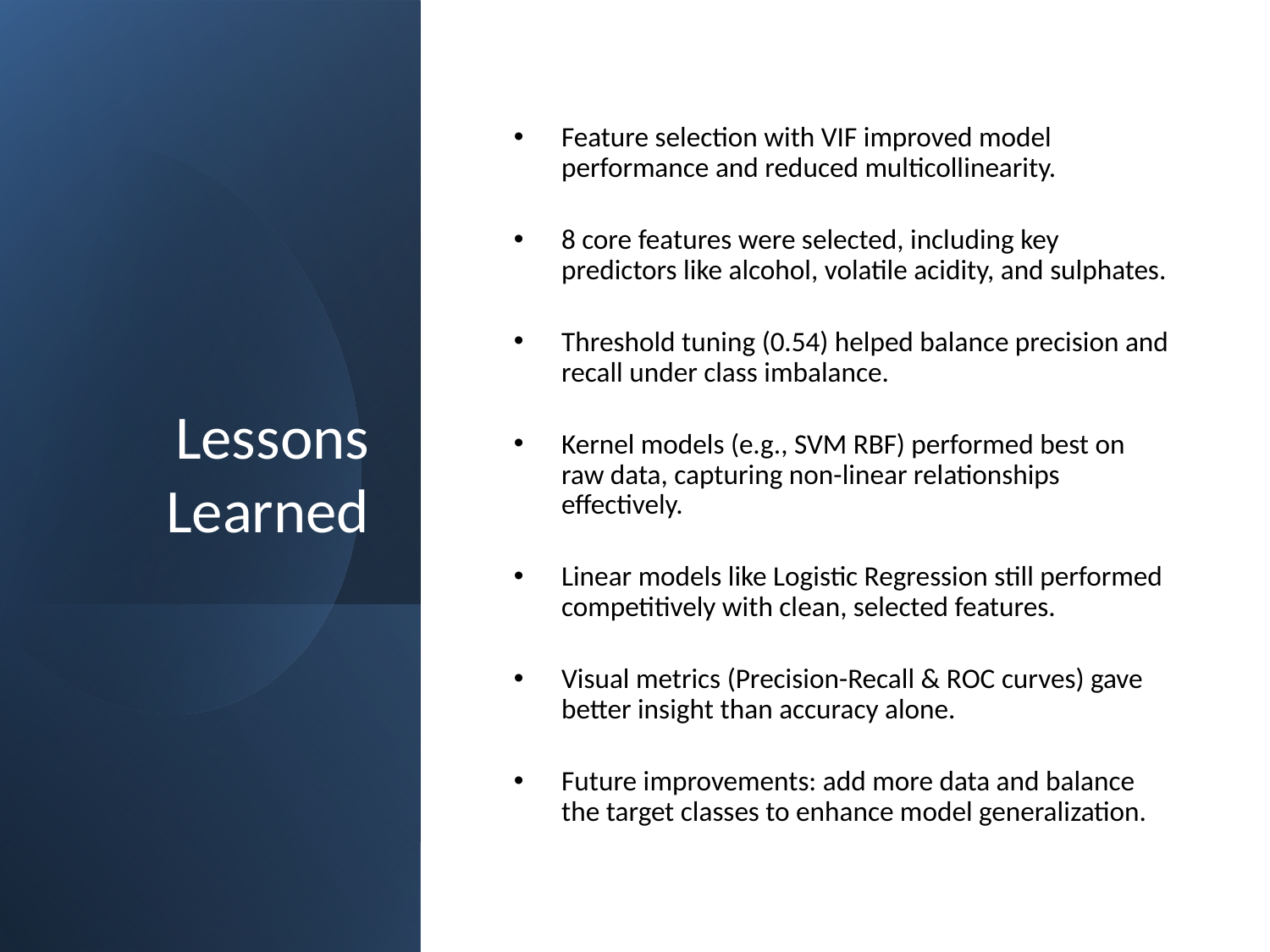

# Lessons Learned
Feature selection with VIF improved model performance and reduced multicollinearity.

8 core features were selected, including key predictors like alcohol, volatile acidity, and sulphates.

Threshold tuning (0.54) helped balance precision and recall under class imbalance.

Kernel models (e.g., SVM RBF) performed best on raw data, capturing non-linear relationships effectively.

Linear models like Logistic Regression still performed competitively with clean, selected features.

Visual metrics (Precision-Recall & ROC curves) gave better insight than accuracy alone.

Future improvements: add more data and balance the target classes to enhance model generalization.